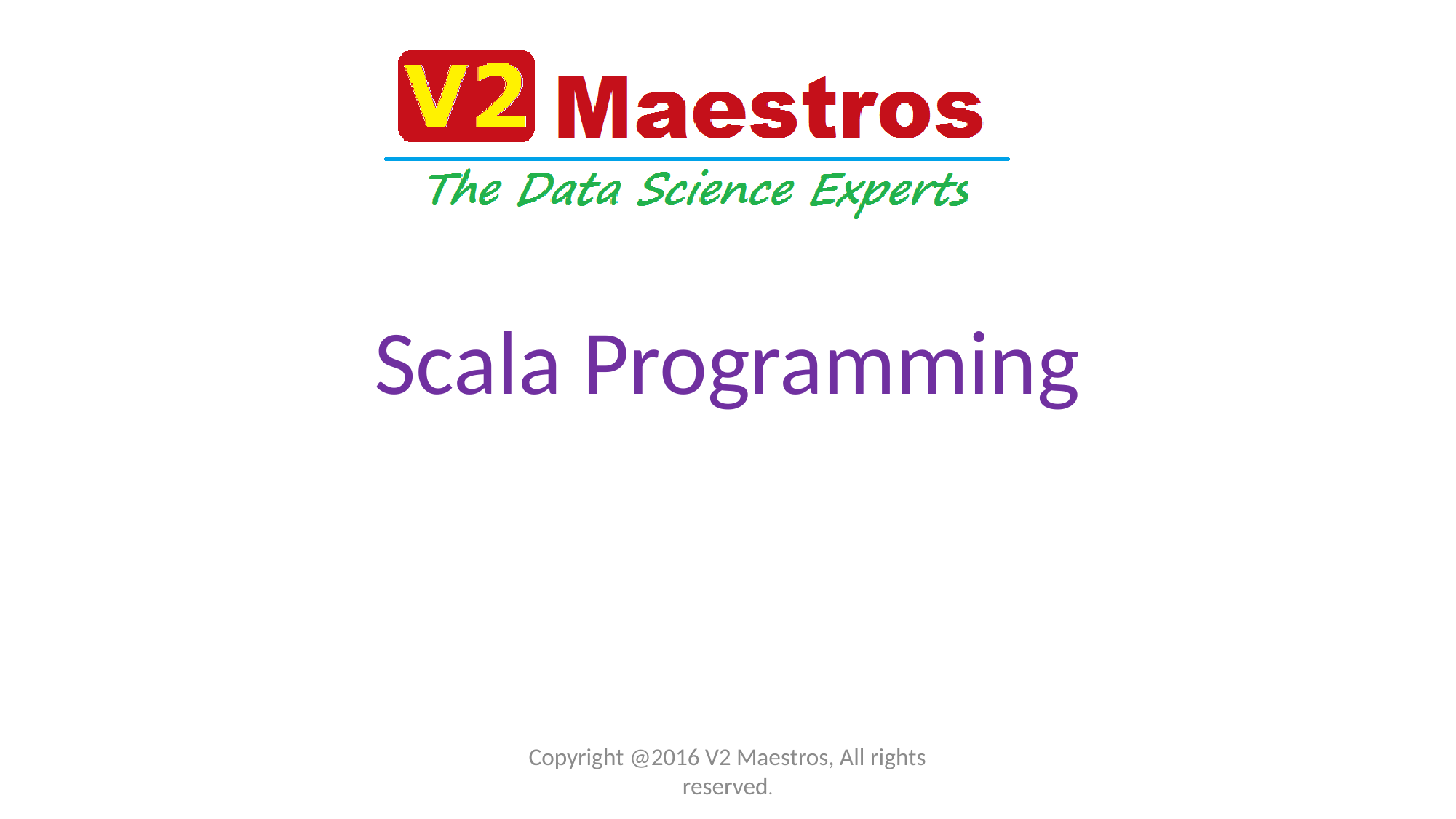

# Scala Programming

Copyright @2016 V2 Maestros, All rights reserved.